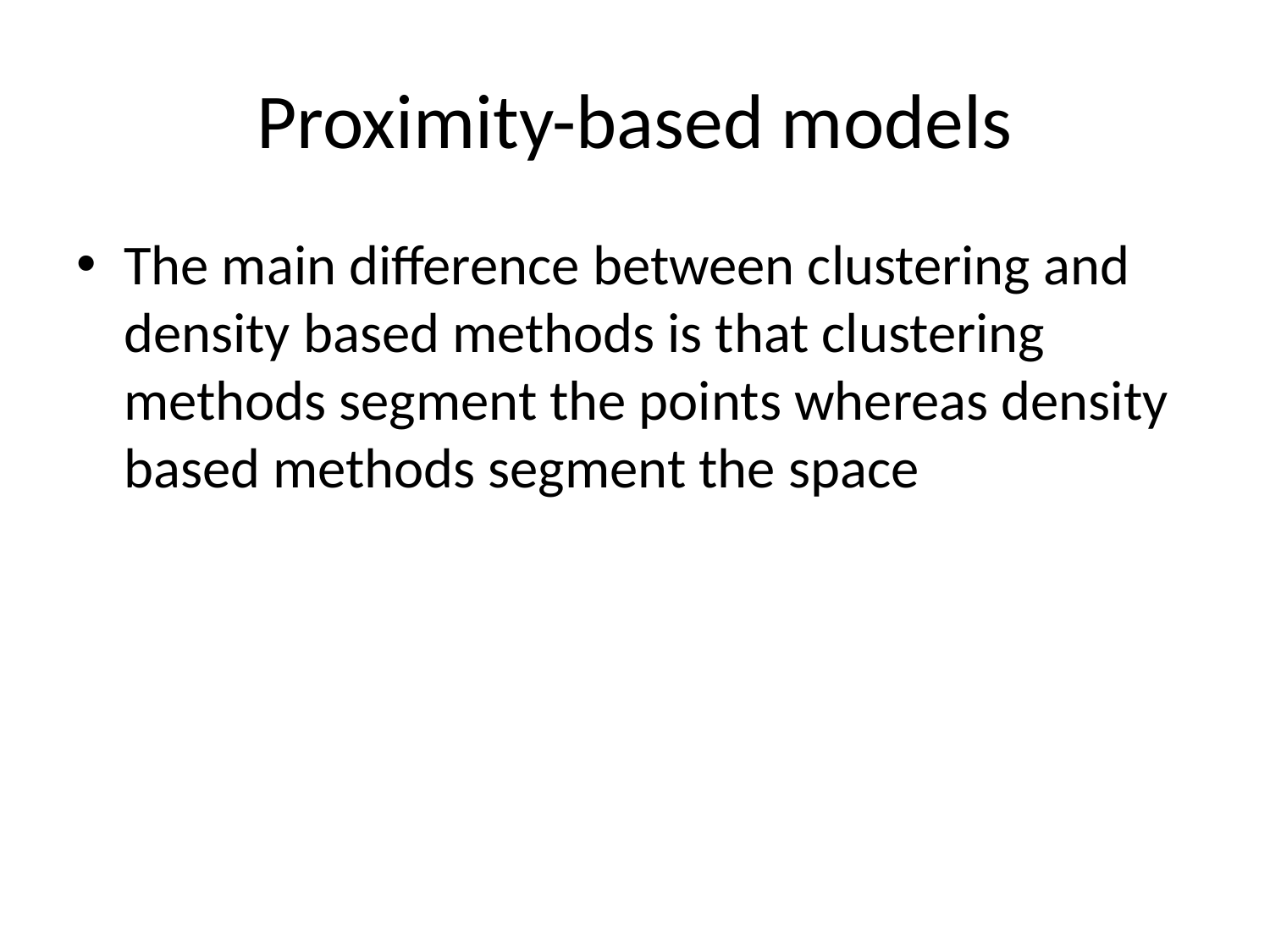

# Proximity-based models
The main difference between clustering and density based methods is that clustering methods segment the points whereas density based methods segment the space